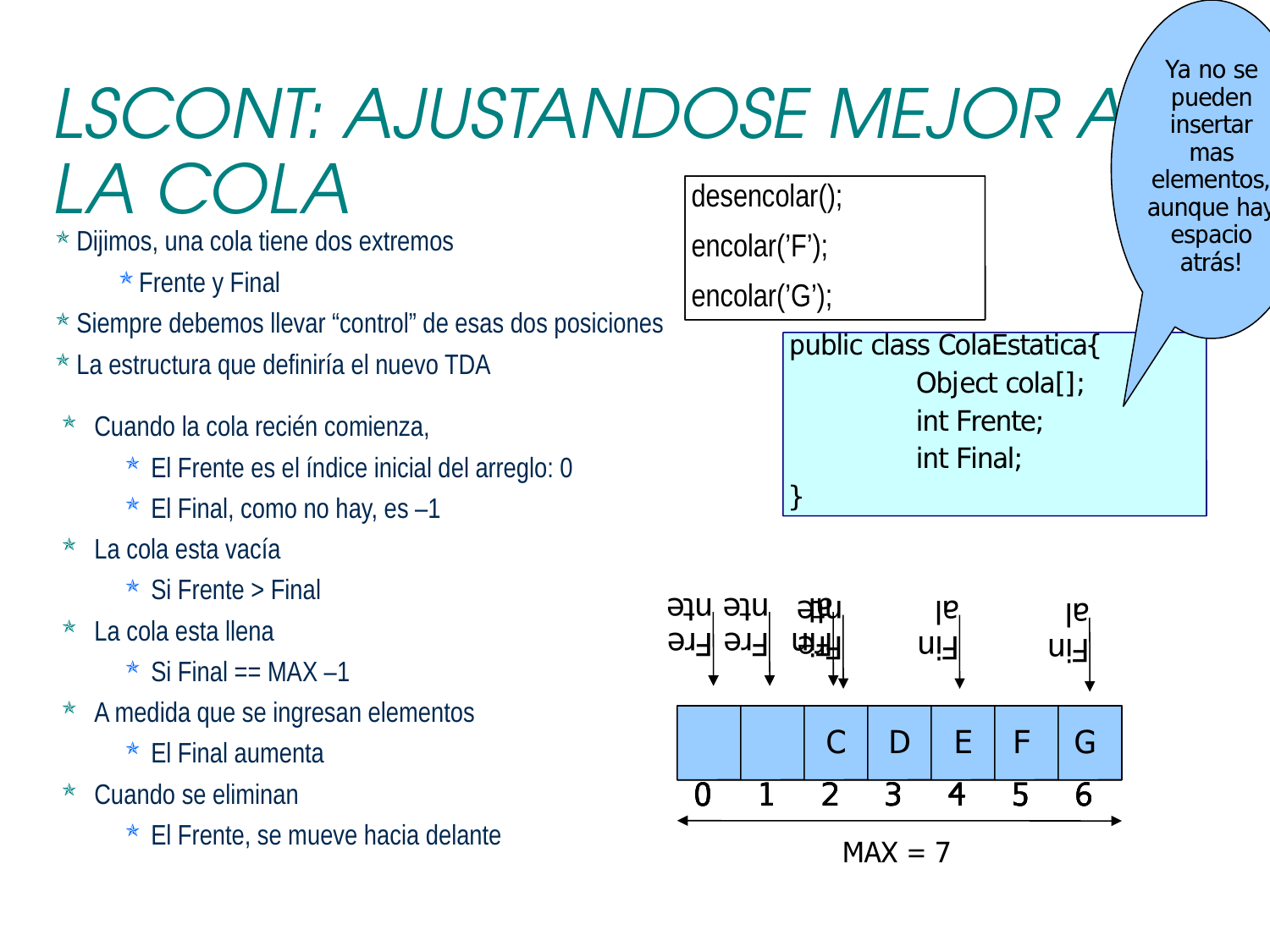

Ya no se pueden insertar mas elementos, aunque hay espacio atrás!
LSCONT: AJUSTANDOSE MEJOR A LA COLA

desencolar();
encolar(’D’);
encolar(’E’);

desencolar();
encolar(’F’);
encolar(’G’);
Dijimos, una cola tiene dos extremos
Frente y Final
Siempre debemos llevar “control” de esas dos posiciones
La estructura que definiría el nuevo TDA

public class ColaEstatica{
	Object cola[];
	int Frente;
	int Final;
}
Cuando la cola recién comienza,
El Frente es el índice inicial del arreglo: 0
El Final, como no hay, es –1
La cola esta vacía
Si Frente > Final
La cola esta llena
Si Final == MAX –1
A medida que se ingresan elementos
El Final aumenta
Cuando se eliminan
El Frente, se mueve hacia delante
Frente

Frente

Final

Frente

Final

Final

A
0

B
1

C
2

3

4

5

6

0

B
1

C
2

D
3

E
4

5

6

0

1

C
2

D
3

E
4

F
5

G
6

MAX = 7